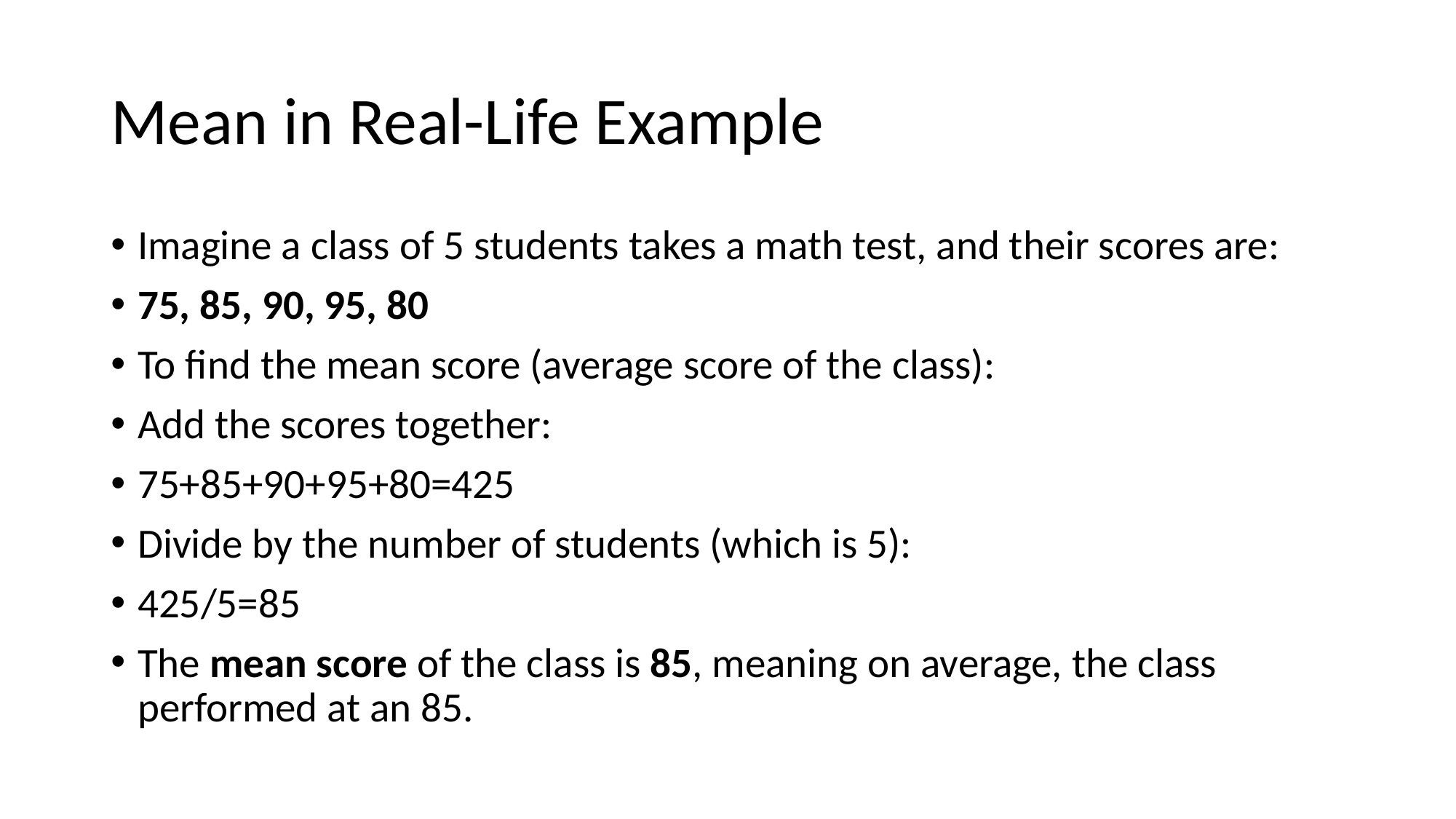

# Mean in Real-Life Example
Imagine a class of 5 students takes a math test, and their scores are:
75, 85, 90, 95, 80
To find the mean score (average score of the class):
Add the scores together:
75+85+90+95+80=425
Divide by the number of students (which is 5):
425/5=85
The mean score of the class is 85, meaning on average, the class performed at an 85.